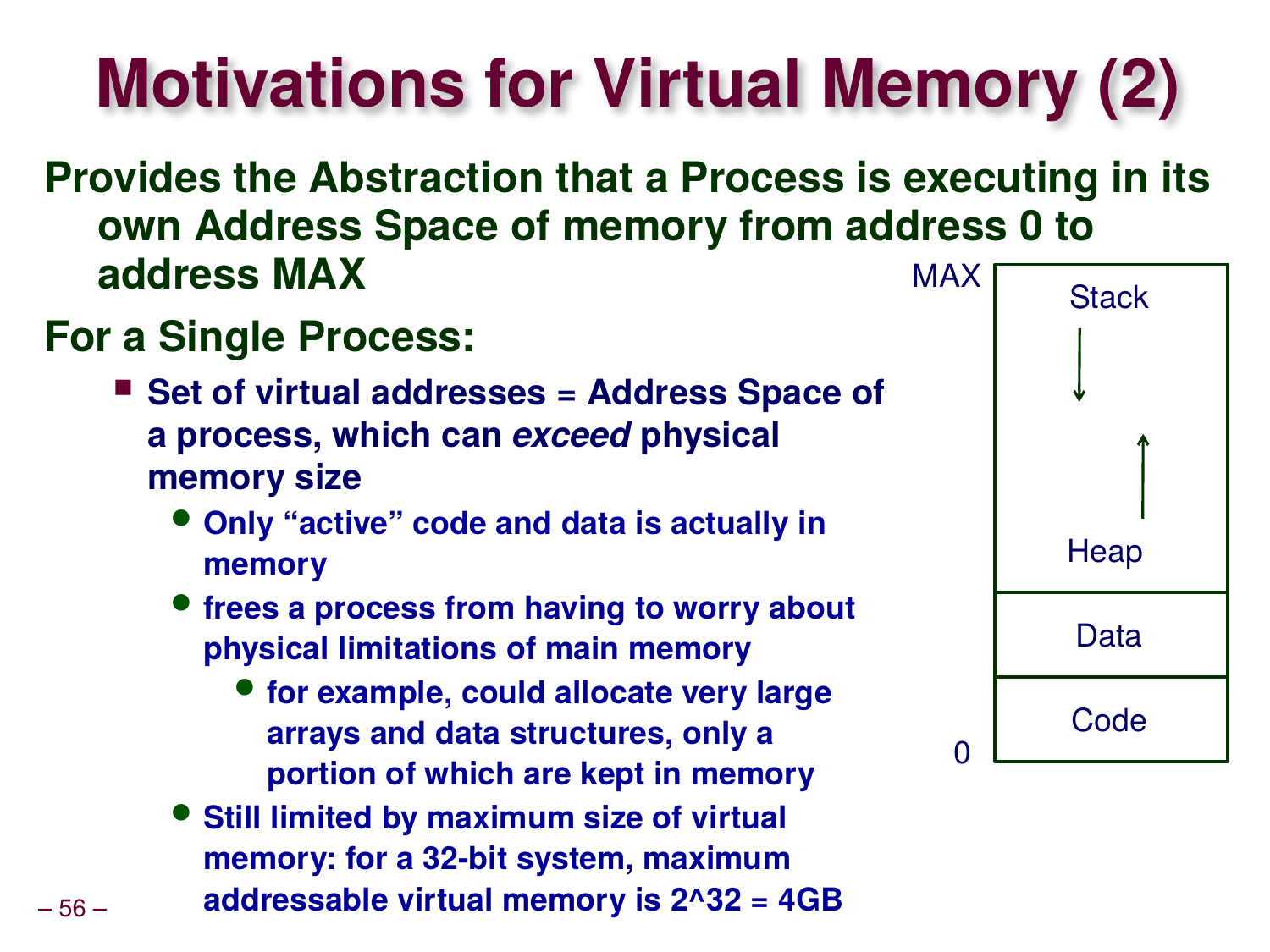

# Motivations for Virtual Memory (2)
Provides the Abstraction that a Process is executing in its own Address Space of memory from address 0 to address MAX
MAX

Stack
For a Single Process:
Set of virtual addresses = Address Space of a process, which can exceed physical memory size
Only “active” code and data is actually in memory
frees a process from having to worry about physical limitations of main memory
for example, could allocate very large arrays and data structures, only a portion of which are kept in memory
Still limited by maximum size of virtual memory: for a 32-bit system, maximum addressable virtual memory is 2^32 = 4GB

Heap

Data

Code
0